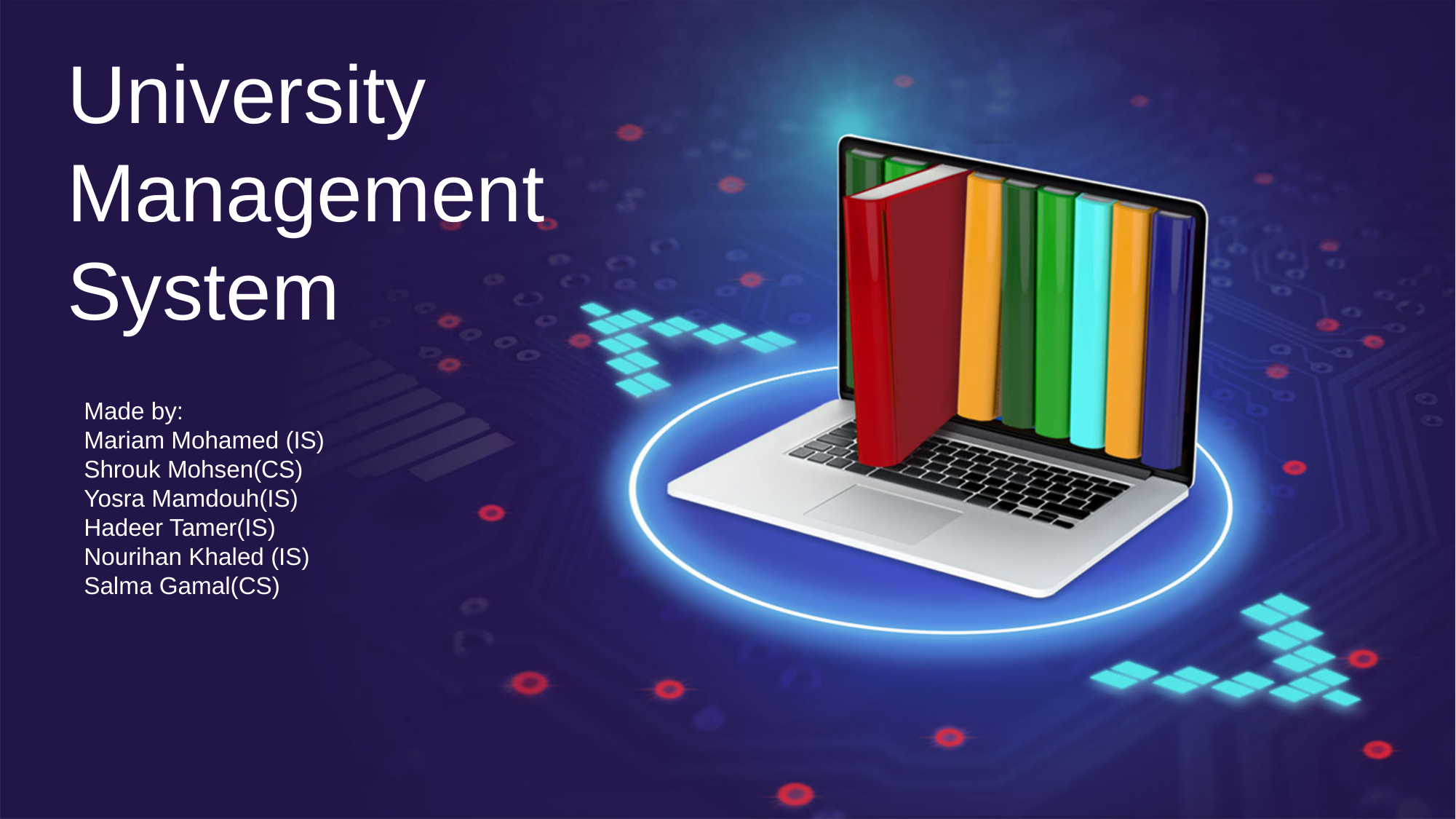

University Management System
Made by:
Mariam Mohamed (IS)
Shrouk Mohsen(CS)
Yosra Mamdouh(IS)
Hadeer Tamer(IS)
Nourihan Khaled (IS)
Salma Gamal(CS)